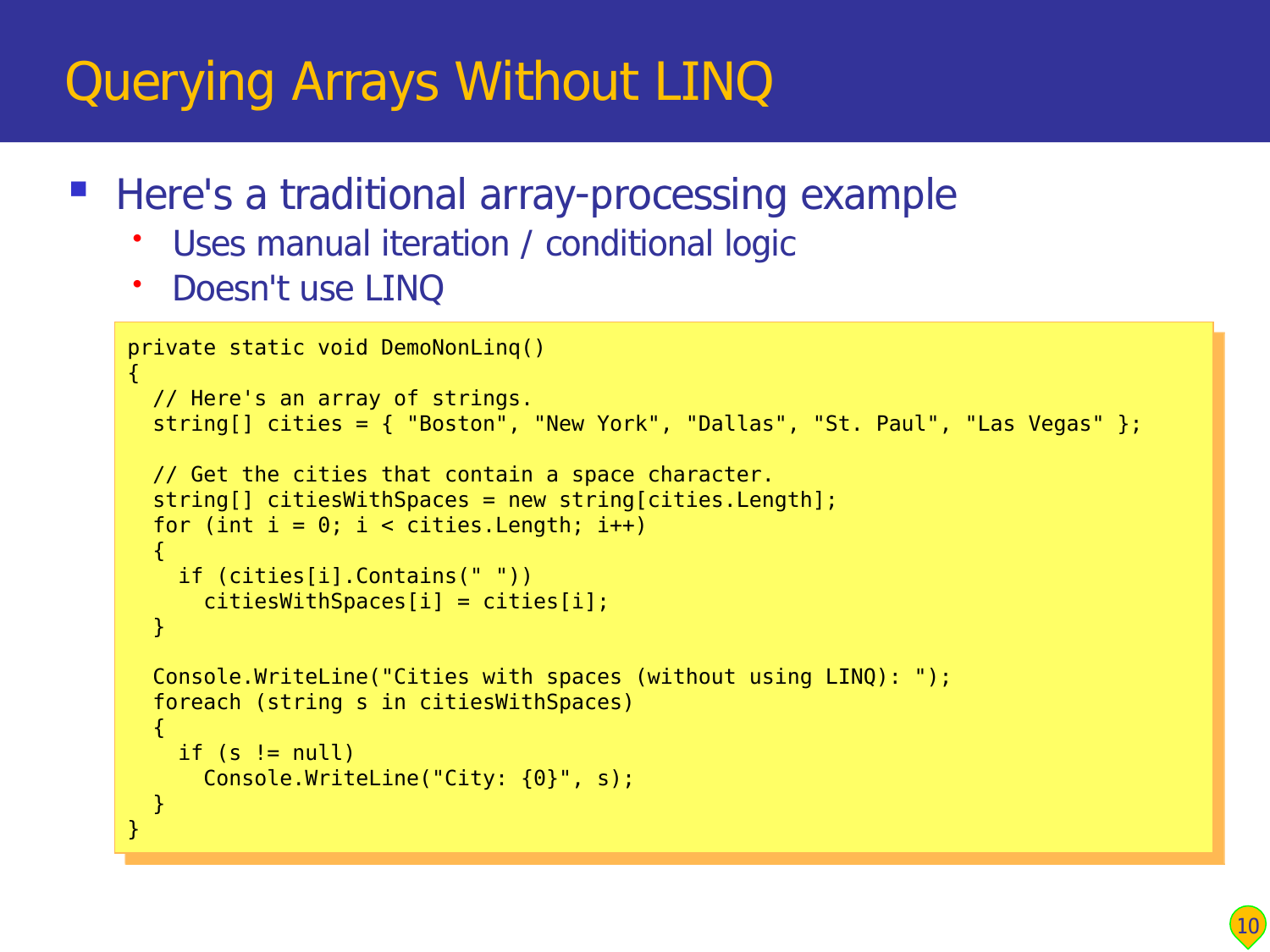

# Querying Arrays Without LINQ
Here's a traditional array-processing example
Uses manual iteration / conditional logic
Doesn't use LINQ
private static void DemoNonLinq()
{
  // Here's an array of strings.
  string[] cities = { "Boston", "New York", "Dallas", "St. Paul", "Las Vegas" };

  // Get the cities that contain a space character.
  string[] citiesWithSpaces = new string[cities.Length];
  for (int i = 0; i < cities.Length; i++)
  {
    if (cities[i].Contains(" "))
      citiesWithSpaces[i] = cities[i];
  }

  Console.WriteLine("Cities with spaces (without using LINQ): ");
  foreach (string s in citiesWithSpaces)
  {
    if (s != null)
      Console.WriteLine("City: {0}", s);
  }
}
10